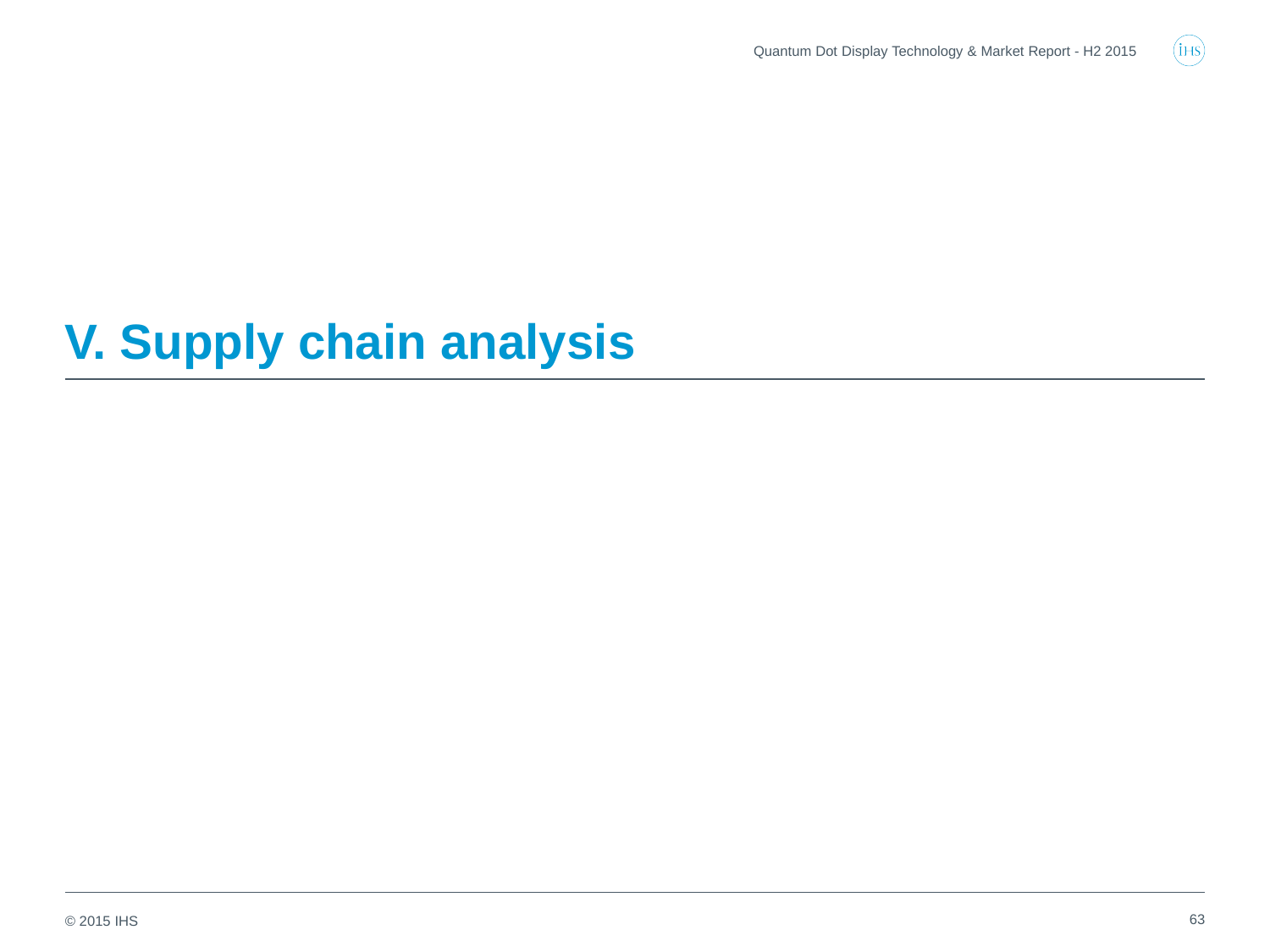

Quantum Dot Display Technology & Market Report - H2 2015
# V. Supply chain analysis
63